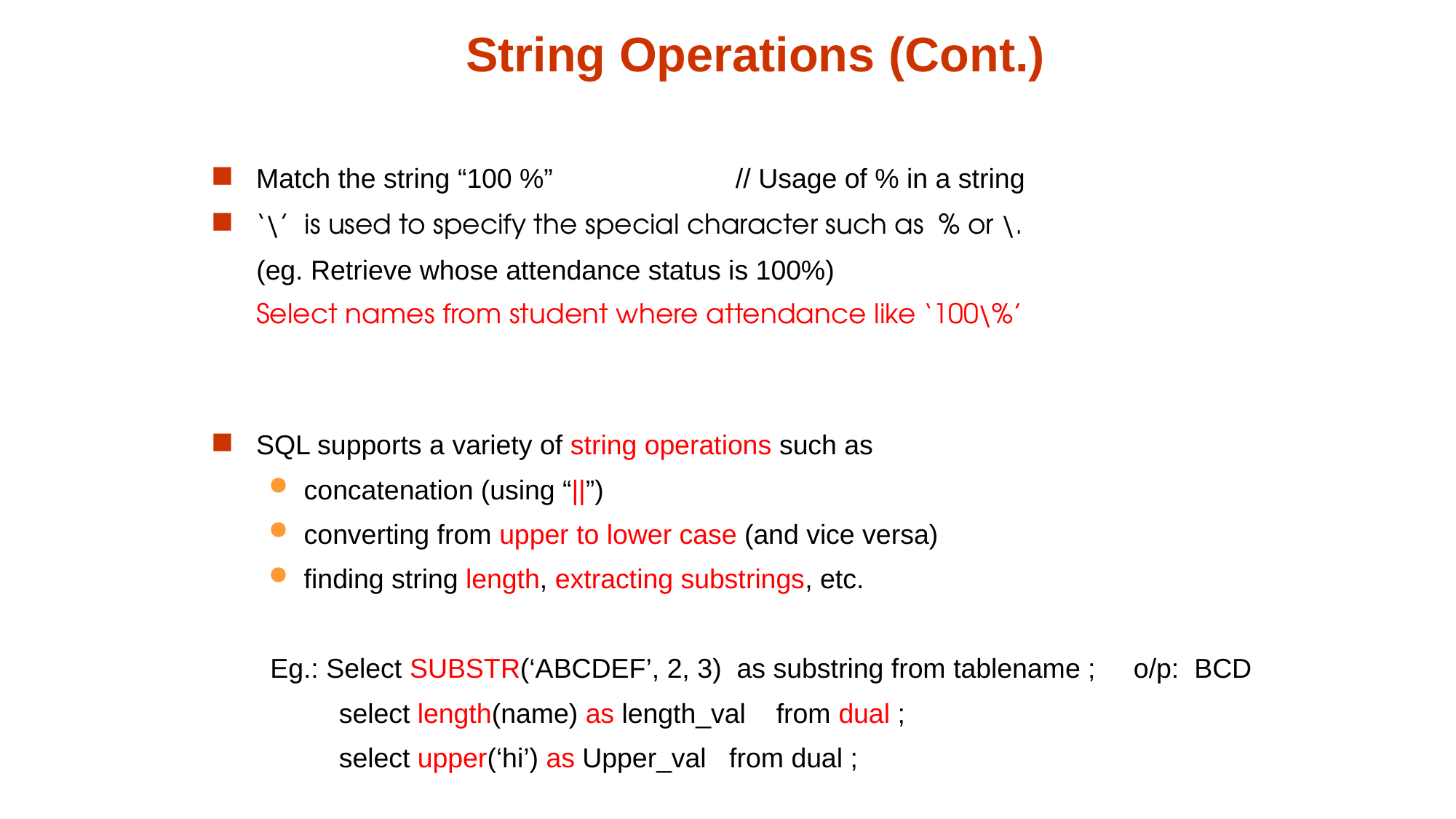

String Operations (Cont.)

Match the string “100 %”                        // Usage of % in a string
‘\’  is used to specify the special character such as  % or \.
	(eg. Retrieve whose attendance status is 100%)
	Select names from student where attendance like ‘100\%’

SQL supports a variety of string operations such as
concatenation (using “||”)
converting from upper to lower case (and vice versa)
finding string length, extracting substrings, etc.

Eg.: Select SUBSTR(‘ABCDEF’, 2, 3)  as substring from tablename ;     o/p:  BCD
         select length(name) as length_val    from dual ;
         select upper(‘hi’) as Upper_val   from dual ;